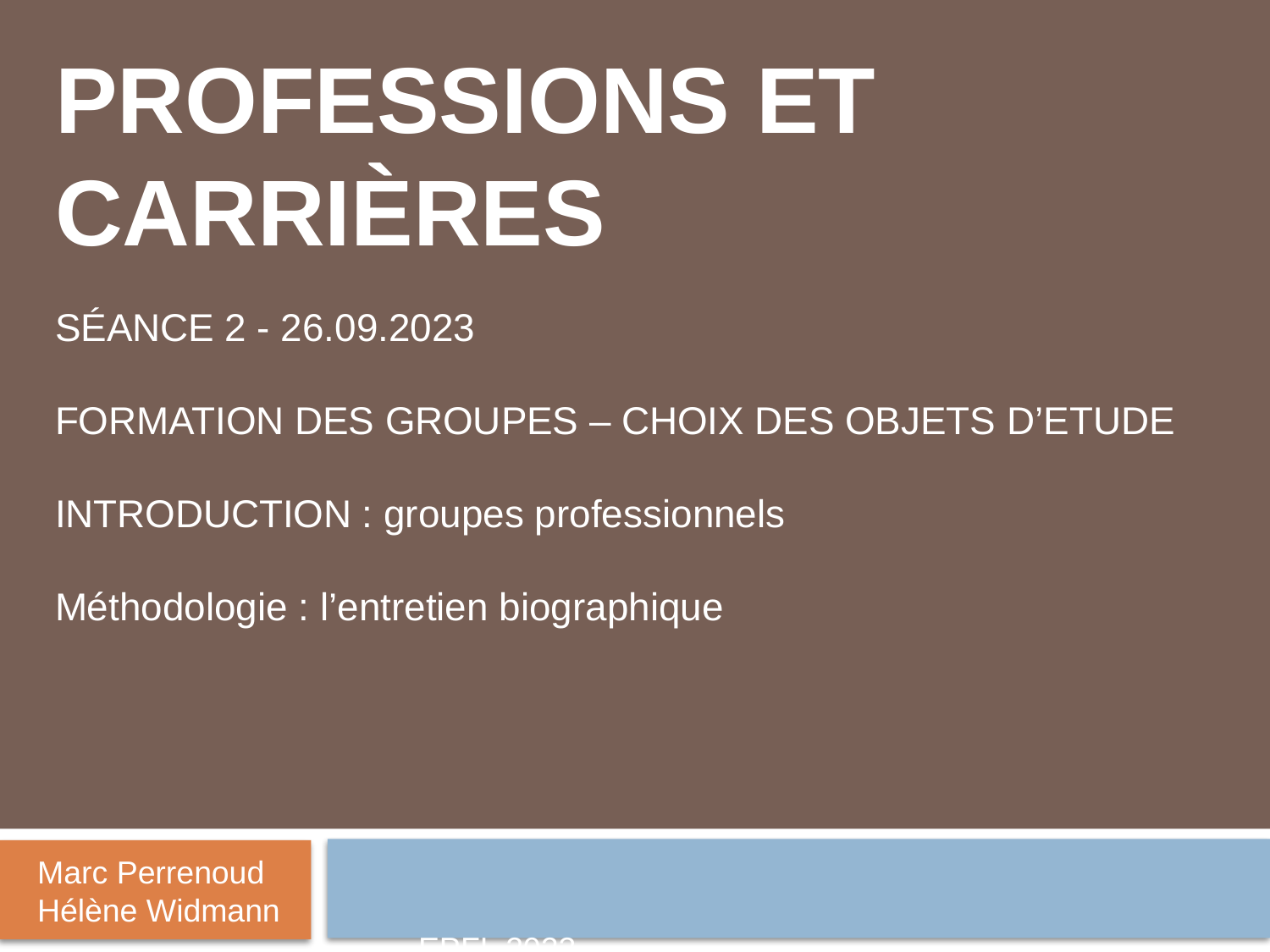

# PROFESSIONS ET CARRIÈRES   SÉANCE 2 - 26.09.2023 FORMATION DES GROUPES – CHOIX DES OBJETS D’ETUDE INTRODUCTION : groupes professionnels Méthodologie : l’entretien biographique
Marc Perrenoud
Hélène Widmann										EPFL 2023